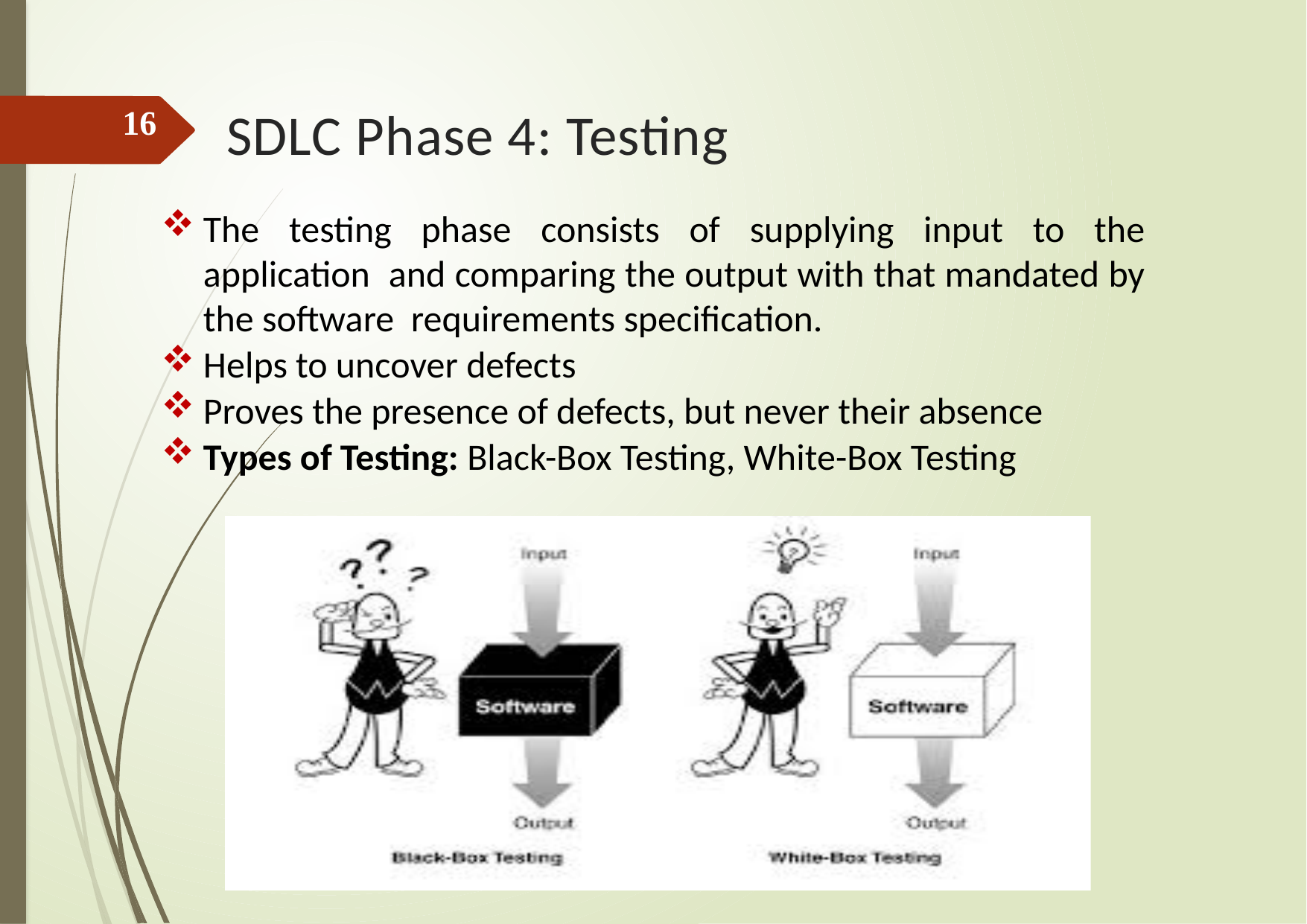

# SDLC Phase 4: Testing
16
The testing phase consists of supplying input to the application  and comparing the output with that mandated by the software  requirements specification.
Helps to uncover defects
Proves the presence of defects, but never their absence
Types of Testing: Black-Box Testing, White-Box Testing